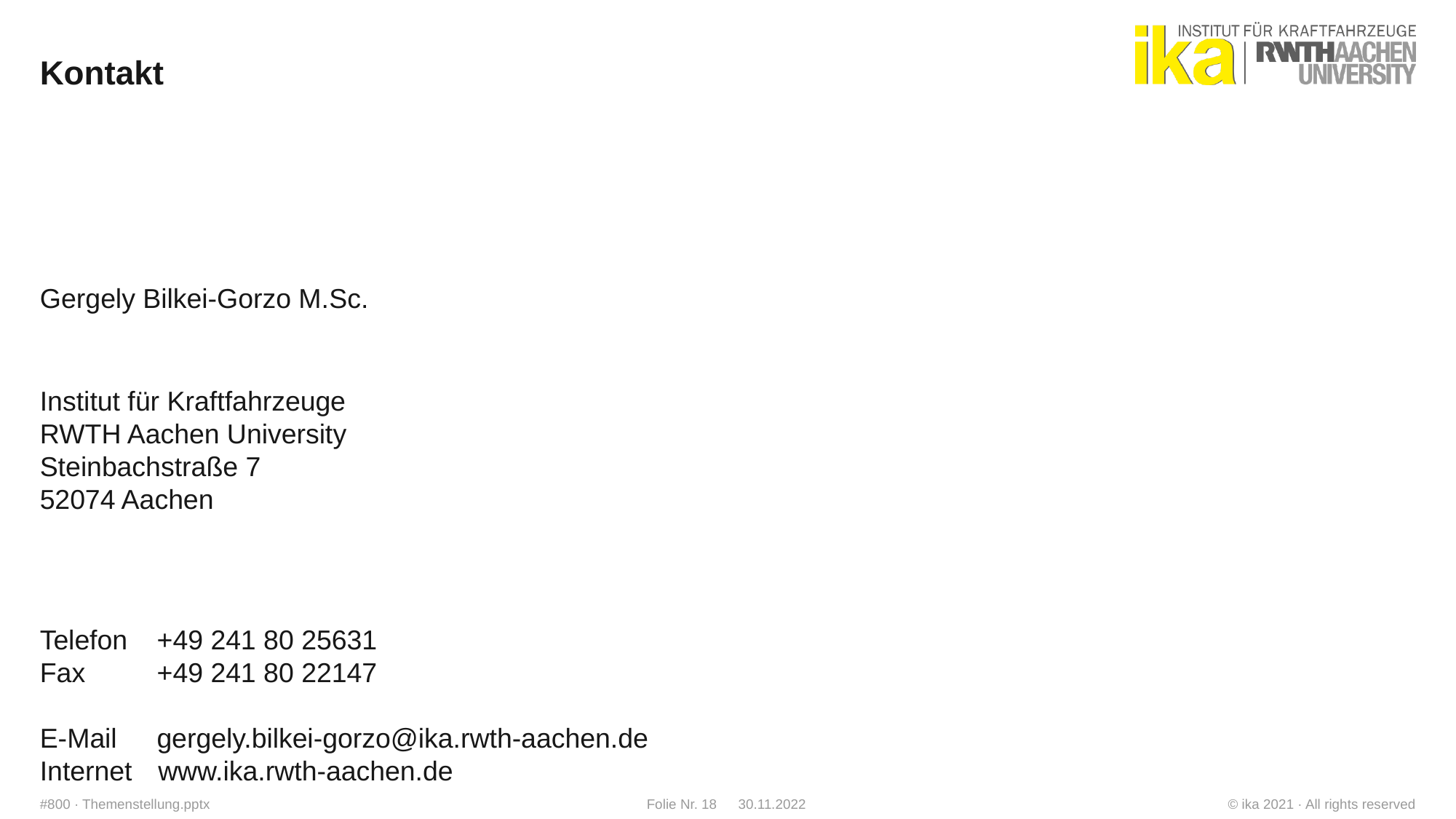

Gergely Bilkei-Gorzo M.Sc.
+49 241 80 25631
+49 241 80 22147

gergely.bilkei-gorzo@ika.rwth-aachen.de